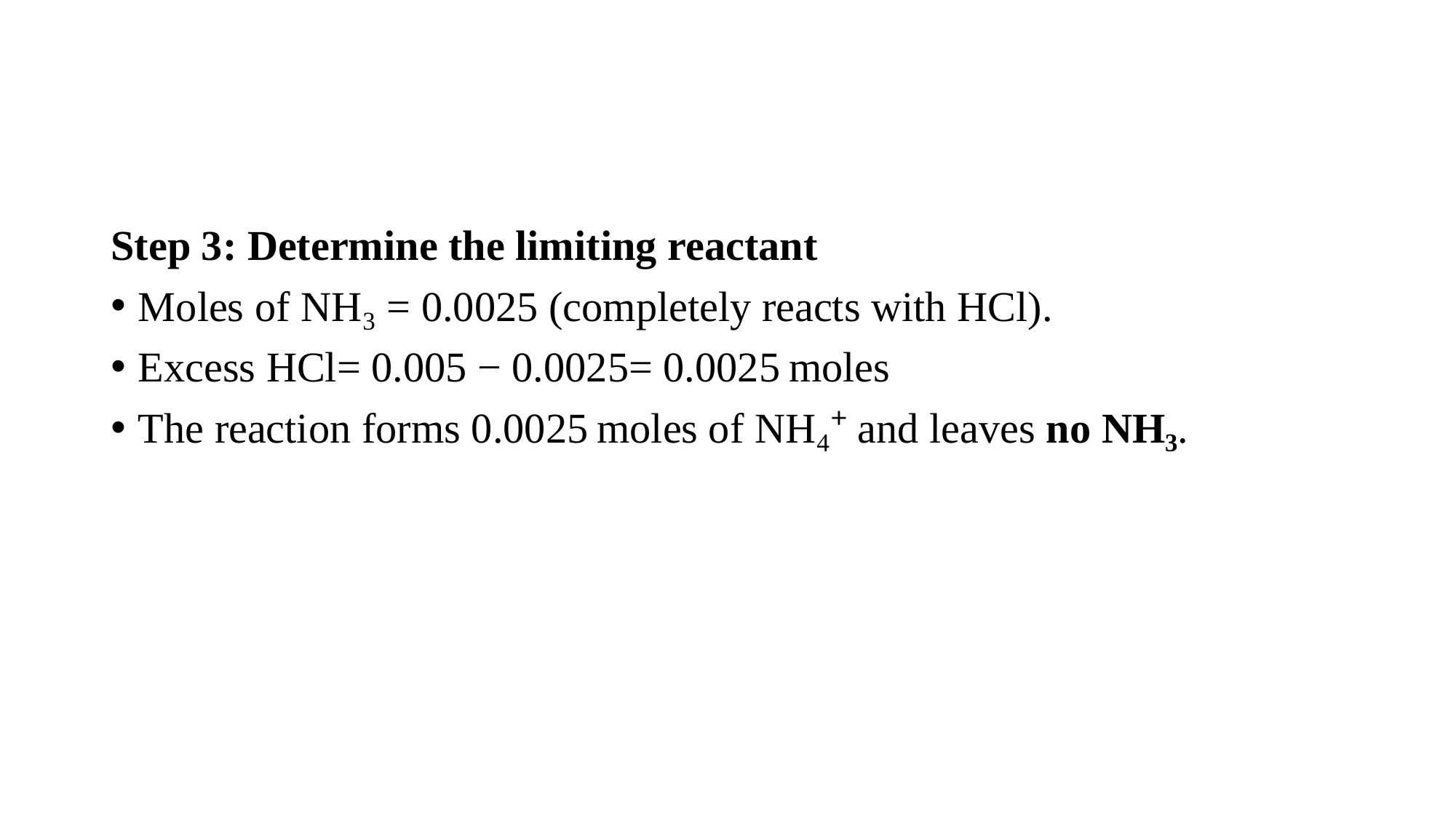

Step 3: Determine the limiting reactant
Moles of NH₃ = 0.0025 (completely reacts with HCl).
Excess HCl= 0.005 − 0.0025= 0.0025 moles
The reaction forms 0.0025 moles of NH₄⁺ and leaves no NH₃.